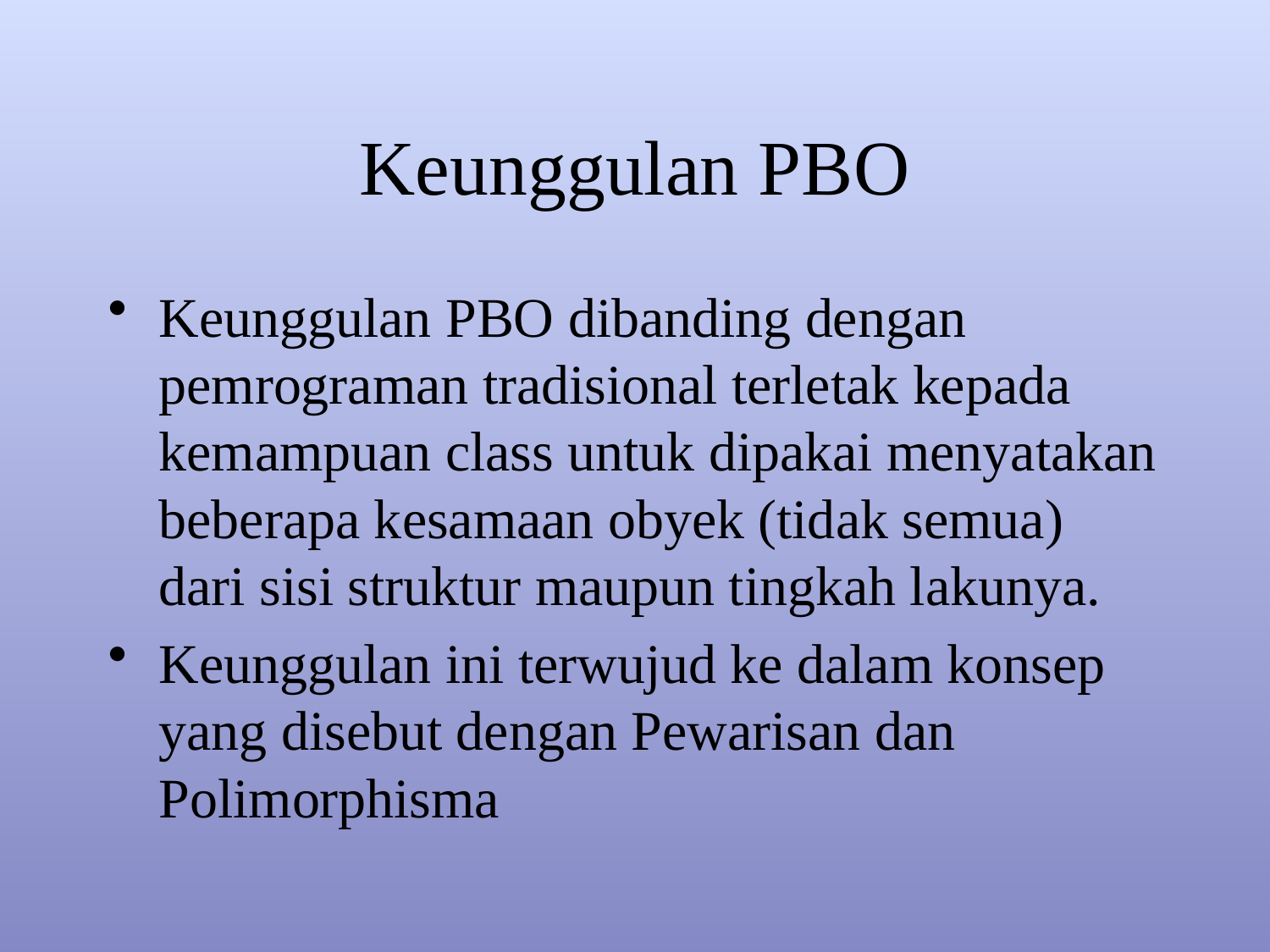

# Keunggulan PBO
Keunggulan PBO dibanding dengan pemrograman tradisional terletak kepada kemampuan class untuk dipakai menyatakan beberapa kesamaan obyek (tidak semua) dari sisi struktur maupun tingkah lakunya.
Keunggulan ini terwujud ke dalam konsep yang disebut dengan Pewarisan dan Polimorphisma